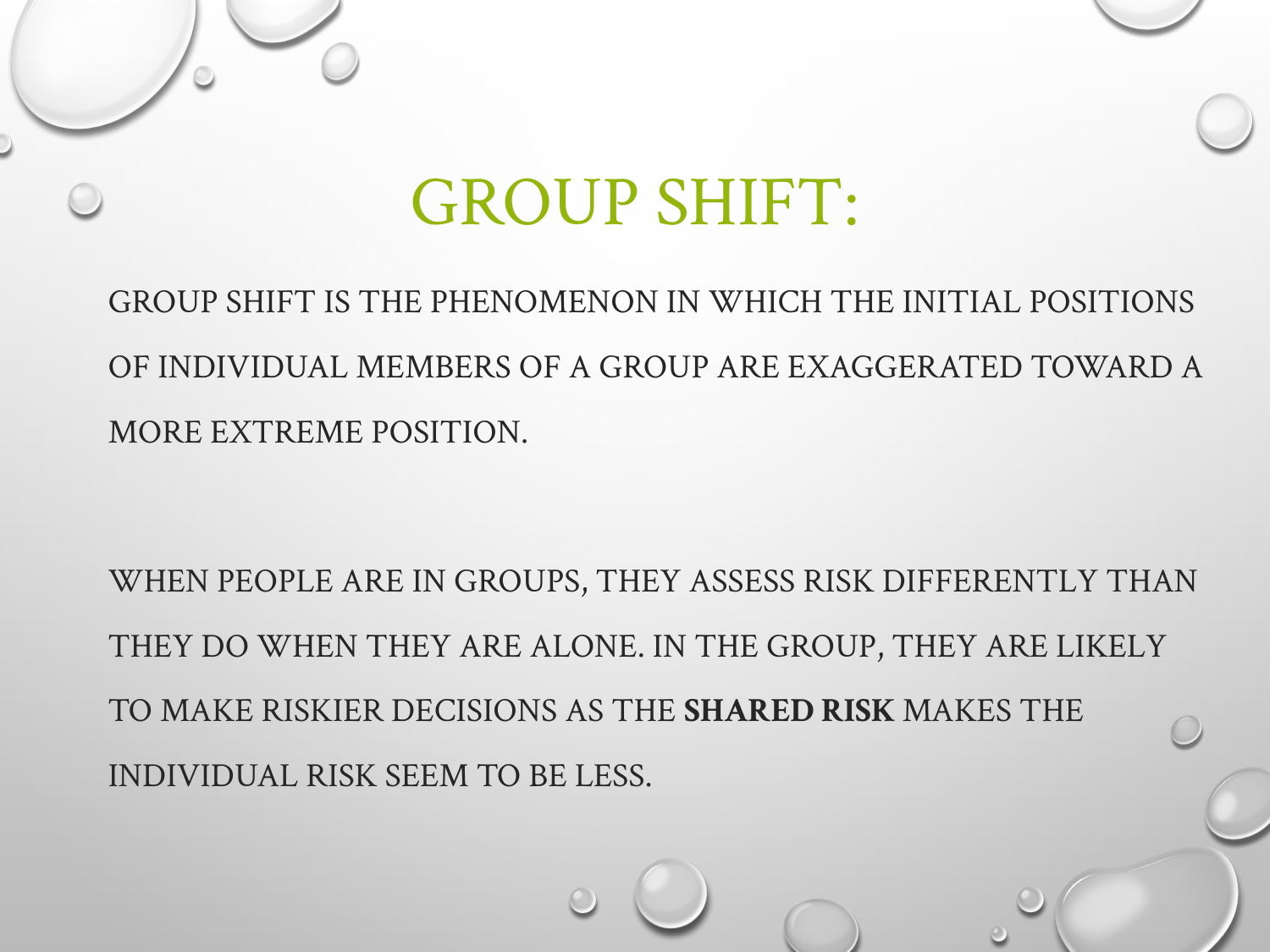

# Group shift:
GrouP shift is the phenomenon in which the initial positions of individual members of a group are exaggerated toward a more extreme position.

When people are in groups, they assess risk differently than they do when they are alone. In the group, they are likely to make riskier decisions as the shared risk makes the individual risk seem to be less.